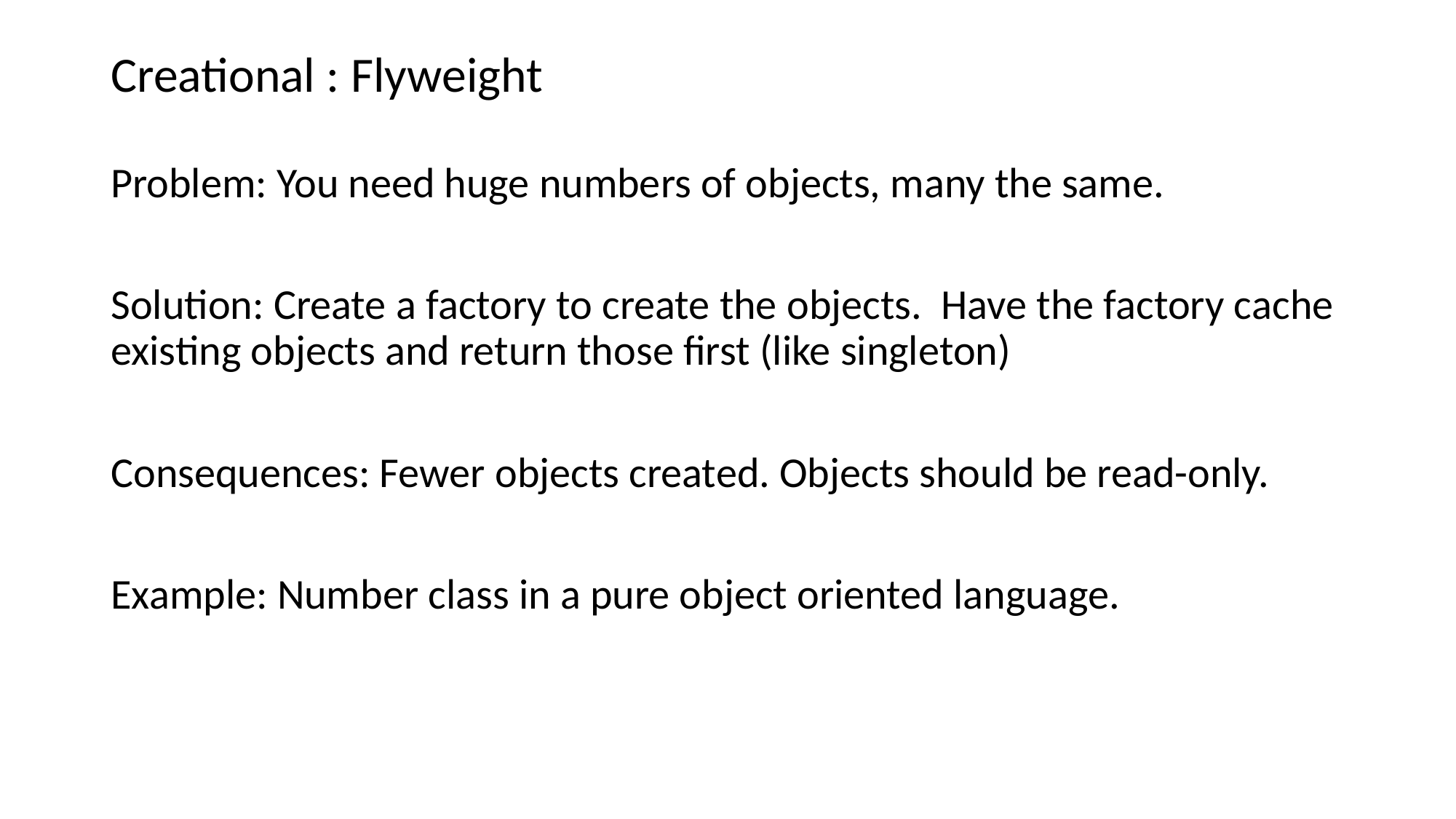

# Creational : Flyweight
Problem: You need huge numbers of objects, many the same.

Solution: Create a factory to create the objects.  Have the factory cache existing objects and return those first (like singleton)

Consequences: Fewer objects created. Objects should be read-only.

Example: Number class in a pure object oriented language.